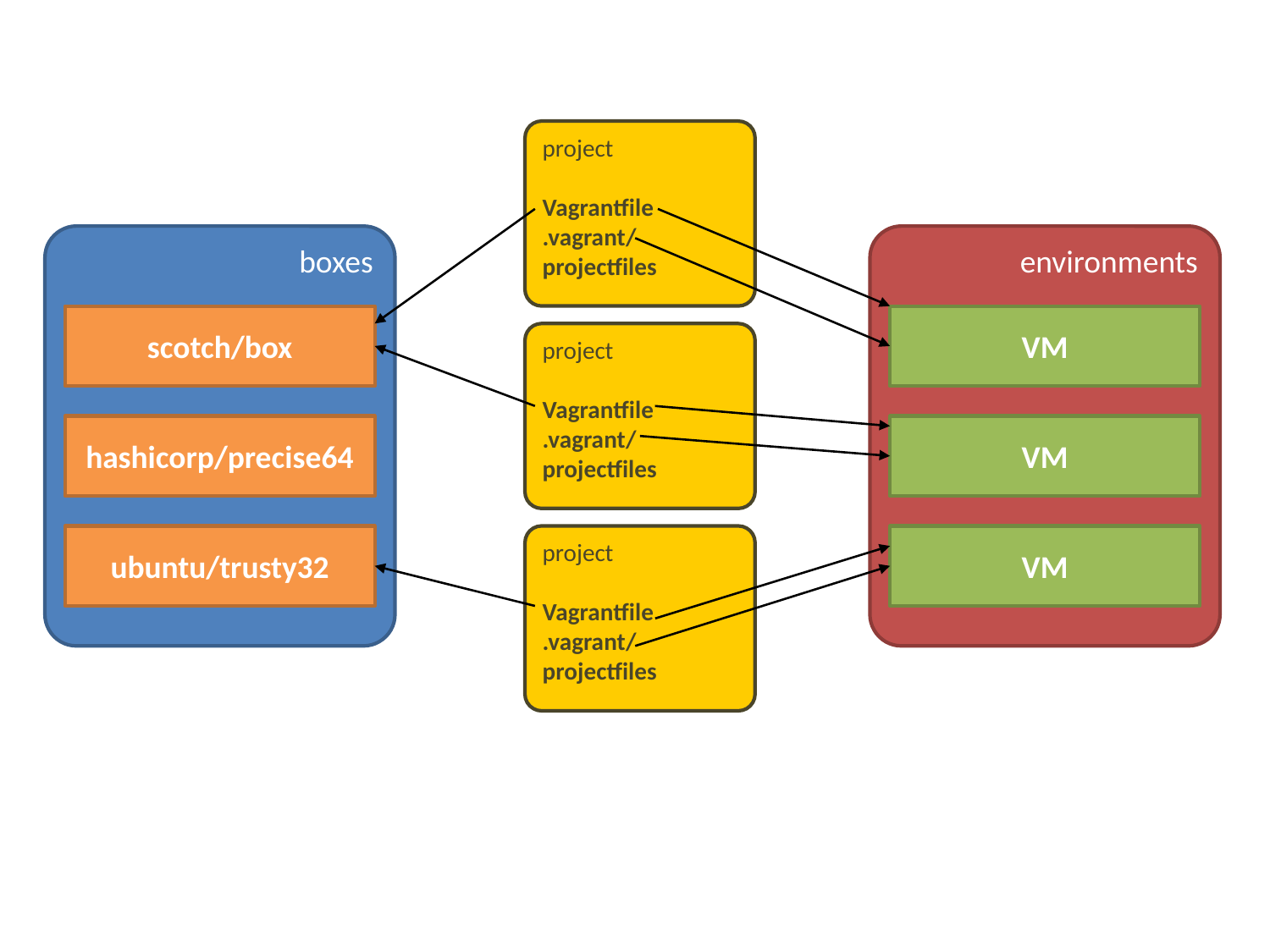

project

Vagrantfile
.vagrant/
projectfiles
boxes
environments
scotch/box
VM
project

Vagrantfile
.vagrant/
projectfiles
hashicorp/precise64
VM
ubuntu/trusty32
project

Vagrantfile
.vagrant/
projectfiles
VM